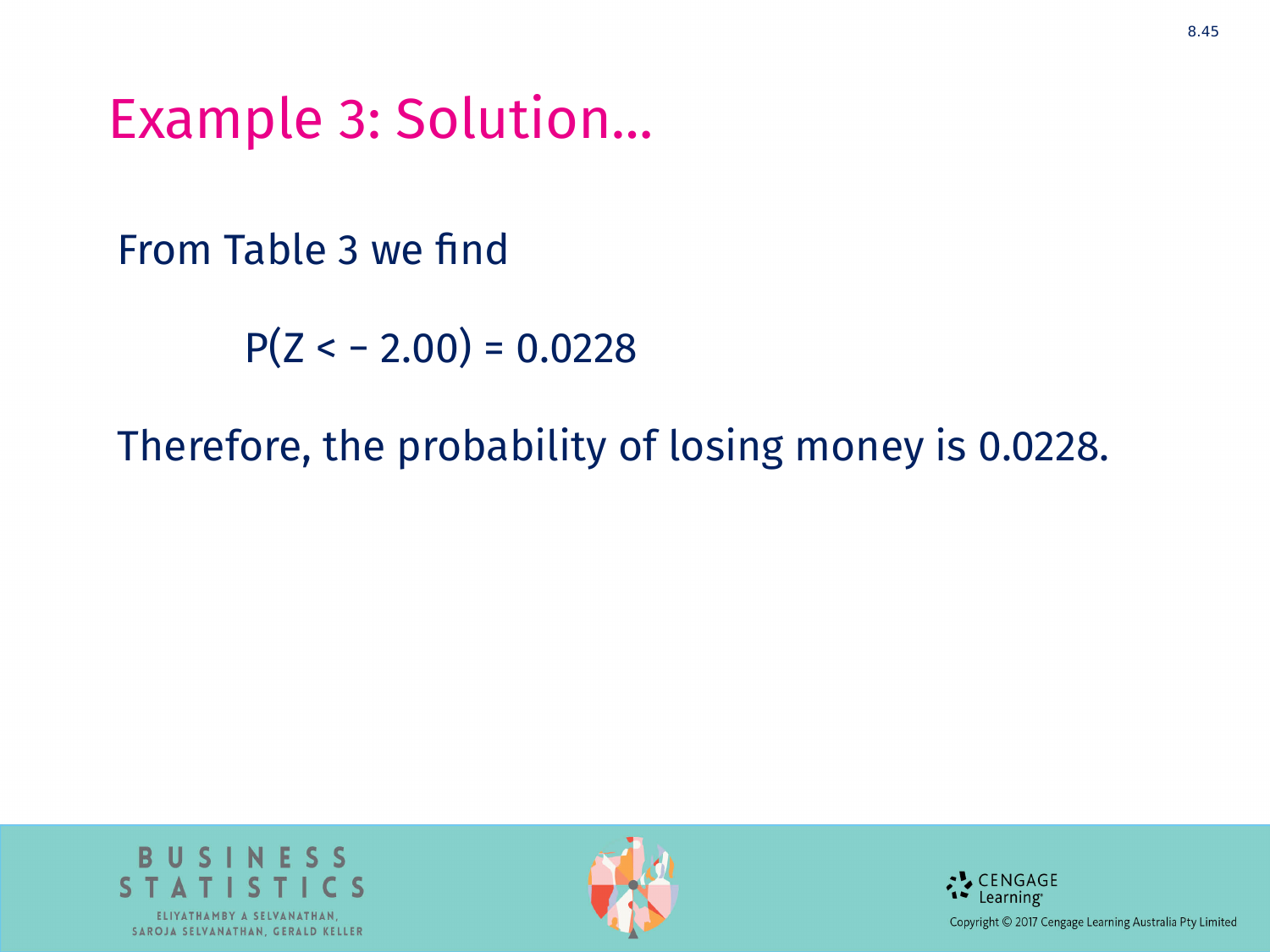

8.45
# Example 3: Solution…
From Table 3 we find

	P(Z < − 2.00) = 0.0228

Therefore, the probability of losing money is 0.0228.